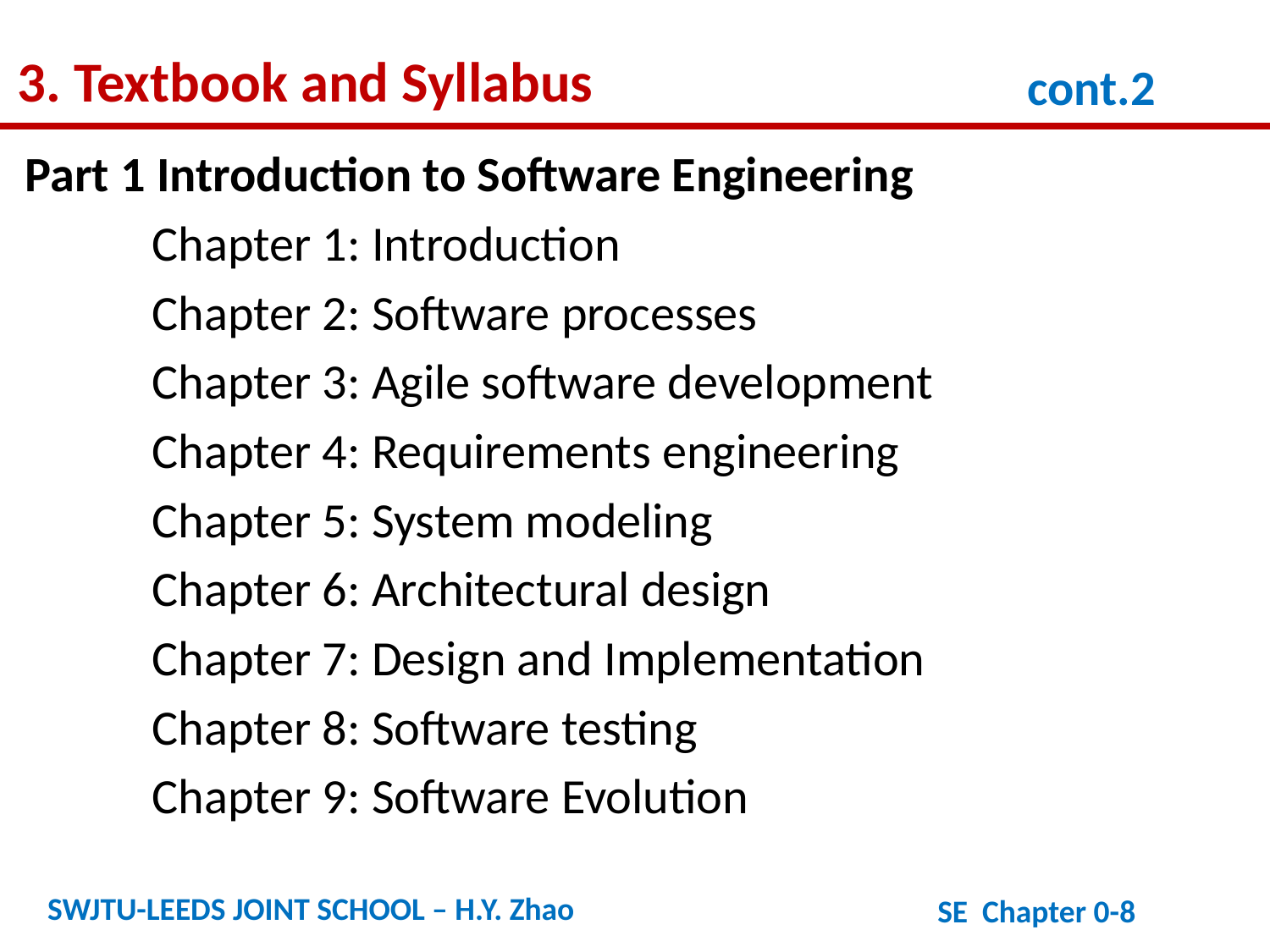

3. Textbook and Syllabus
cont.2
Part 1 Introduction to Software Engineering
	Chapter 1: Introduction
	Chapter 2: Software processes
	Chapter 3: Agile software development
	Chapter 4: Requirements engineering
	Chapter 5: System modeling
	Chapter 6: Architectural design
	Chapter 7: Design and Implementation
	Chapter 8: Software testing
	Chapter 9: Software Evolution

SWJTU-LEEDS JOINT SCHOOL – H.Y. Zhao
SE  Chapter 0-8